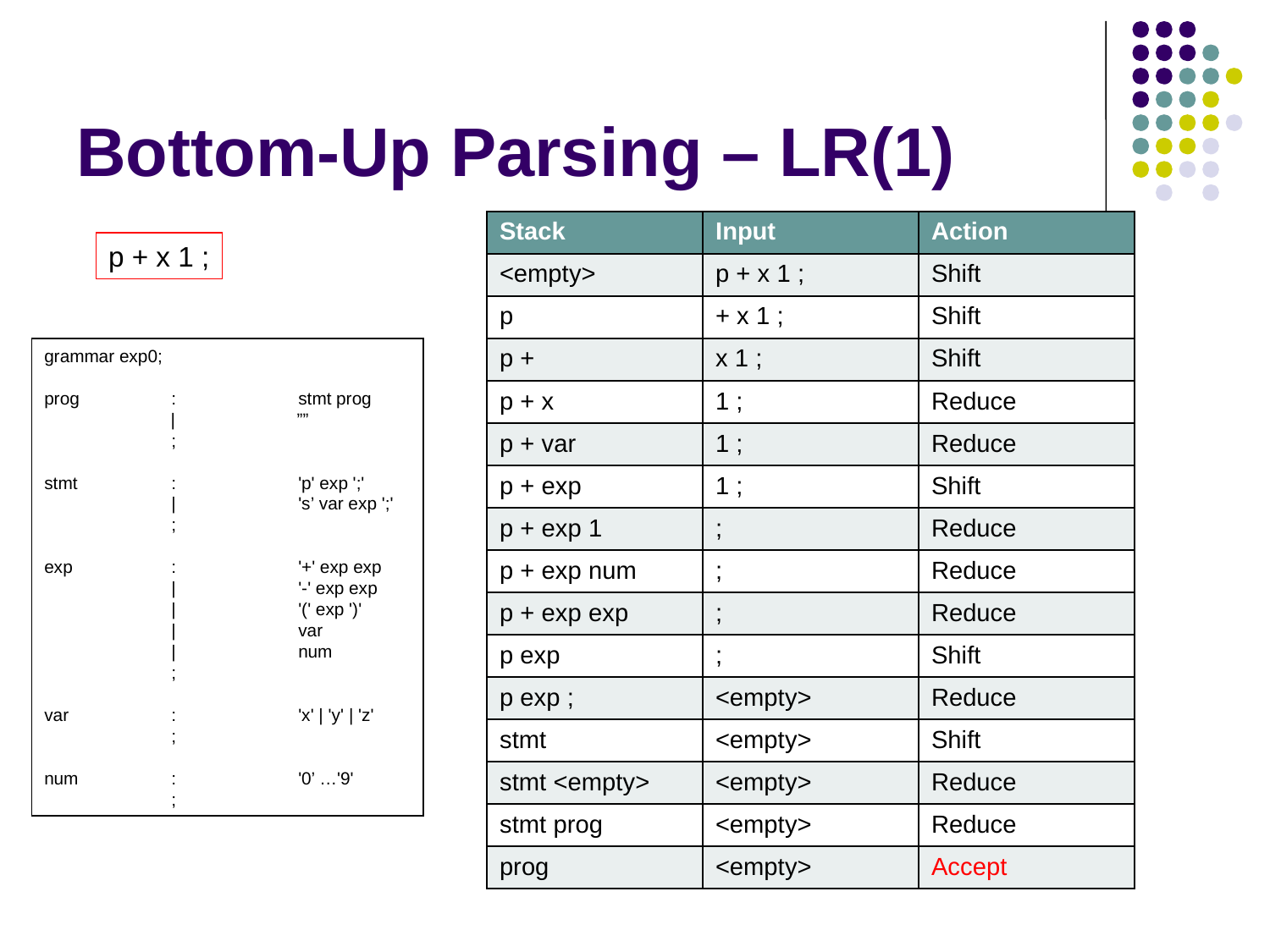

# Bottom-Up Parsing – LR(1)
| Stack | Input | Action |
| --- | --- | --- |
| <empty> | p + x 1 ; | Shift |
| p | + x 1 ; | Shift |
| p + | x 1 ; | Shift |
| p + x | 1 ; | Reduce |
| p + var | 1 ; | Reduce |
| p + exp | 1 ; | Shift |
| p + exp 1 | ; | Reduce |
| p + exp num | ; | Reduce |
| p + exp exp | ; | Reduce |
| p exp | ; | Shift |
| p exp ; | <empty> | Reduce |
| stmt | <empty> | Shift |
| stmt <empty> | <empty> | Reduce |
| stmt prog | <empty> | Reduce |
| prog | <empty> | Accept |
p + x 1 ;
grammar exp0;

prog 	:	stmt prog
                          |                         ””
	;

stmt	:	'p' exp ';'
	|	's’ var exp ';'
	;

exp	:	'+' exp exp
	|	'-' exp exp
	|	'(' exp ')'
	|	var
	|	num
	;

var  	:	'x' | 'y' | 'z'
    	;

num	:	'0’ …'9'
    	;